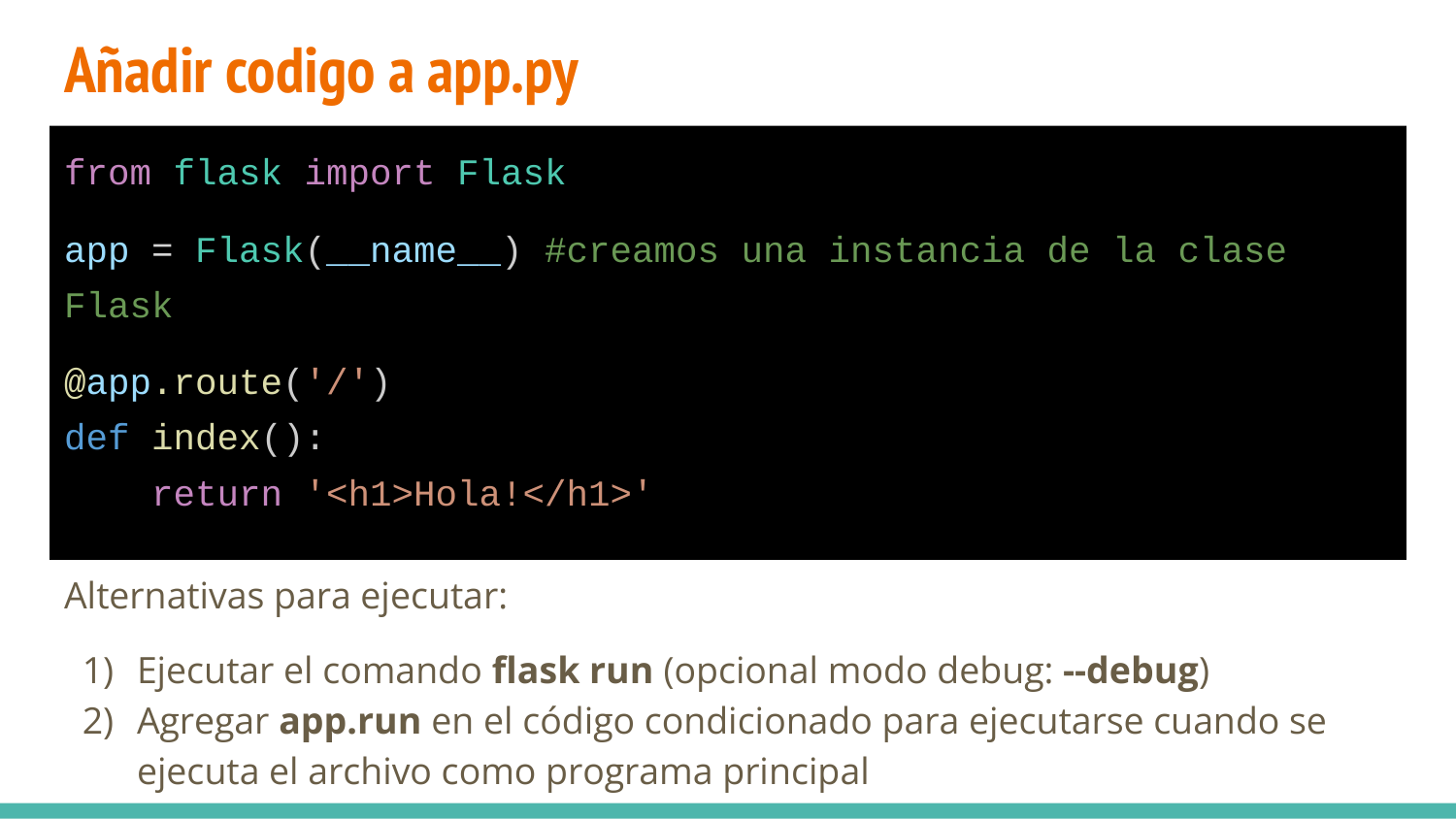

# Añadir codigo a app.py
from flask import Flask

app = Flask(__name__) #creamos una instancia de la clase Flask

@app.route('/')
def index():
    return '<h1>Hola!</h1>'
Alternativas para ejecutar:
Ejecutar el comando flask run (opcional modo debug: --debug)
Agregar app.run en el código condicionado para ejecutarse cuando se ejecuta el archivo como programa principal